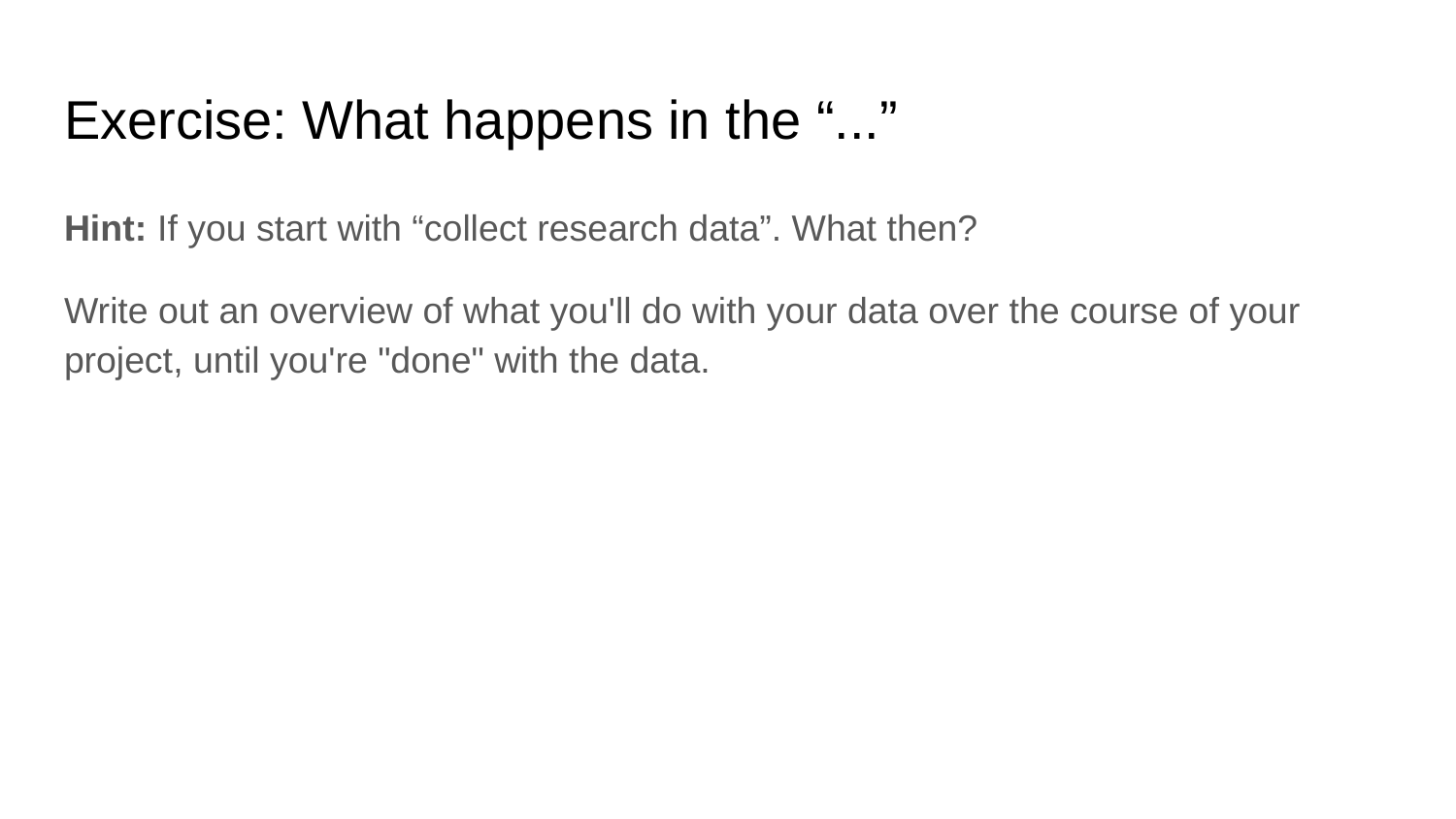

# Exercise: What happens in the “...”
Hint: If you start with “collect research data”. What then?
Write out an overview of what you'll do with your data over the course of your project, until you're "done" with the data.